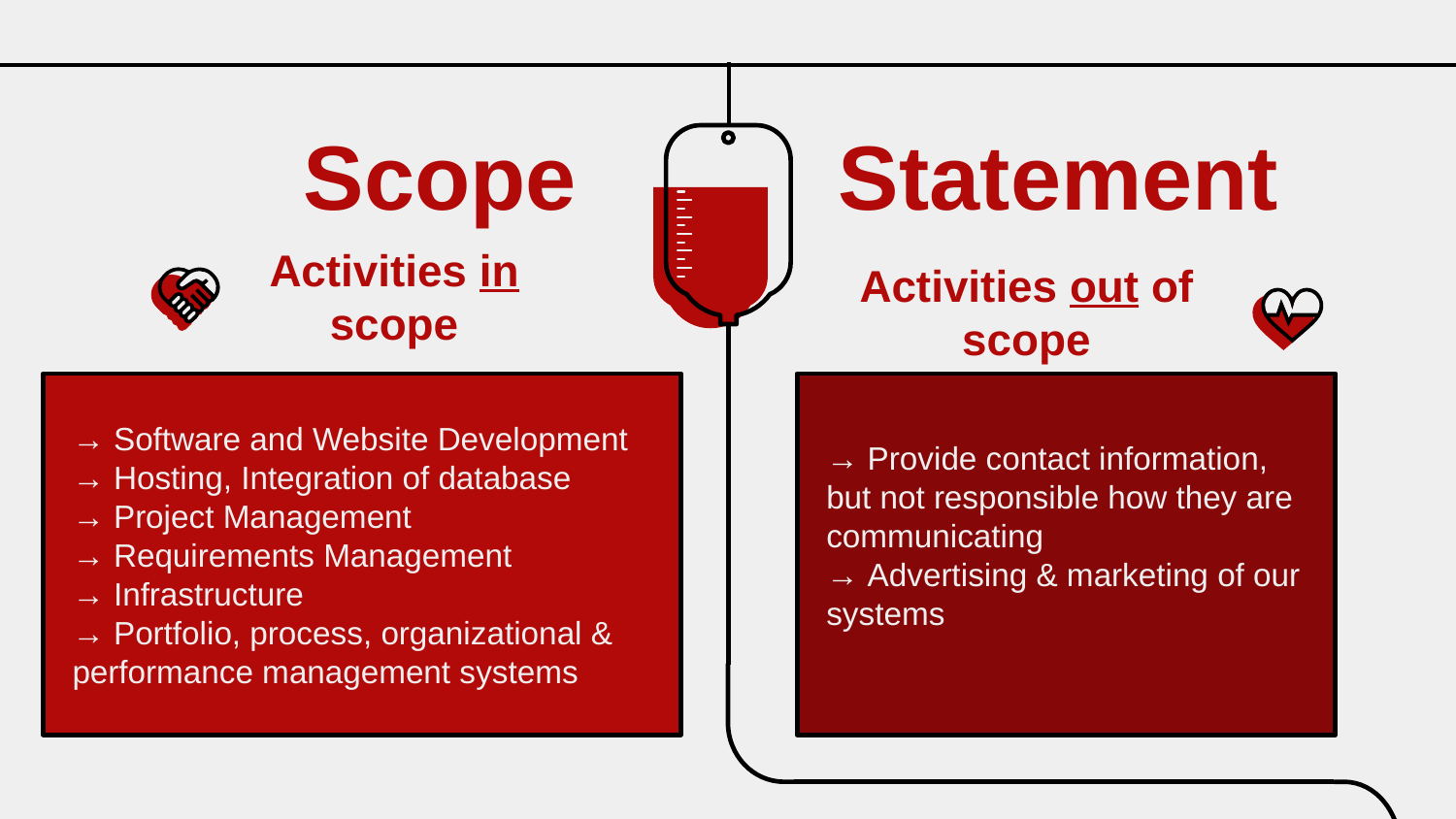

Scope 		 Statement
# Activities in scope
Activities out of scope

→ Software and Website Development
→ Hosting, Integration of database
→ Project Management
→ Requirements Management
→ Infrastructure
→ Portfolio, process, organizational & performance management systems

→ Provide contact information, but not responsible how they are communicating
→ Advertising & marketing of our systems